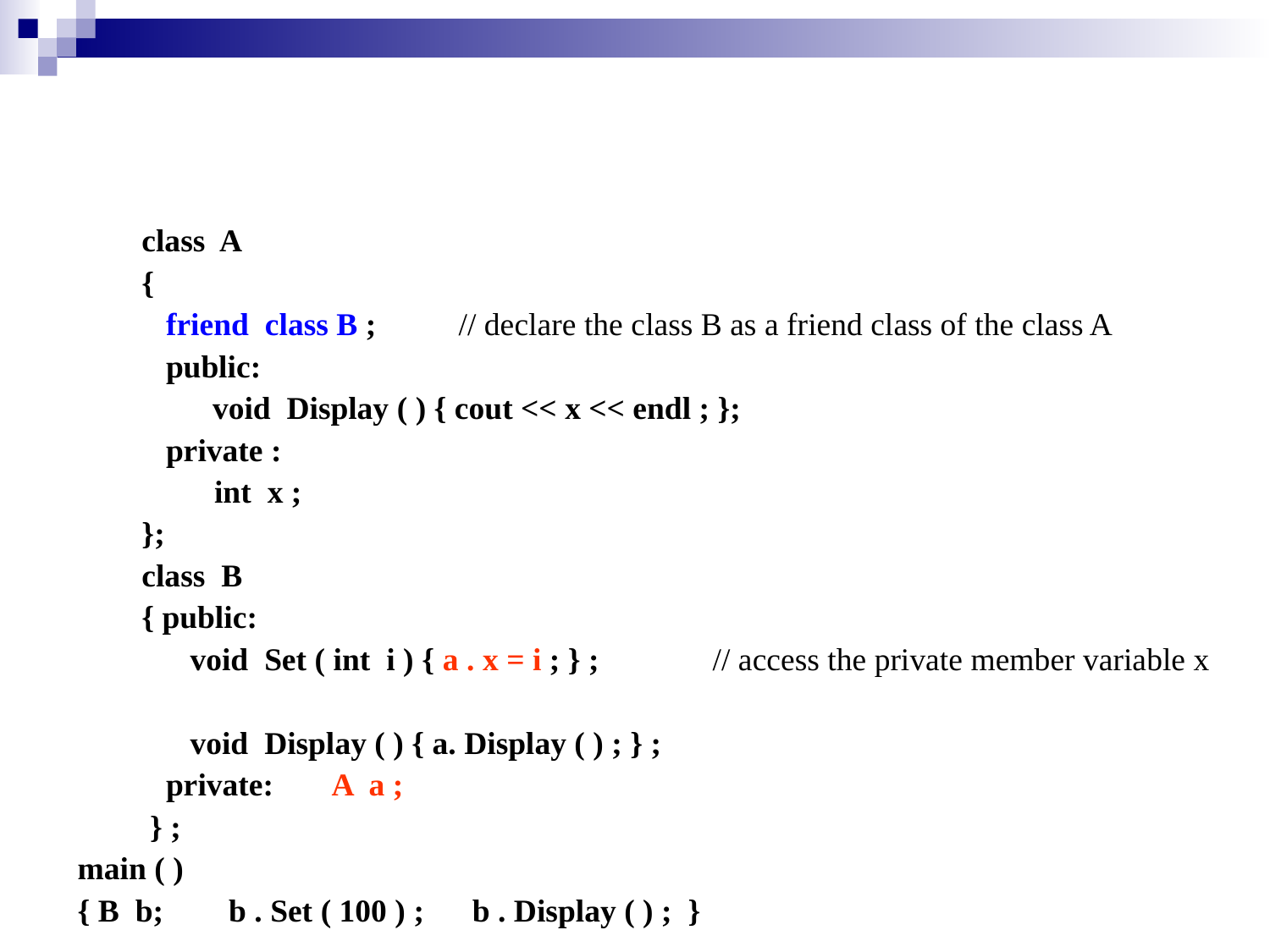

class  A
        {
           friend  class B ;	// declare the class B as a friend class of the class A
           public:
	 void  Display ( ) { cout << x << endl ; };
           private :
                 int  x ;
        };
        class  B
        { public:
              void  Set ( int  i ) { a . x = i ; } ;	// access the private member variable x
              void  Display ( ) { a. Display ( ) ; } ;
           private:	A  a ;
         } ;
main ( )
{ B  b;  	   b . Set ( 100 ) ;      b . Display ( ) ;  }